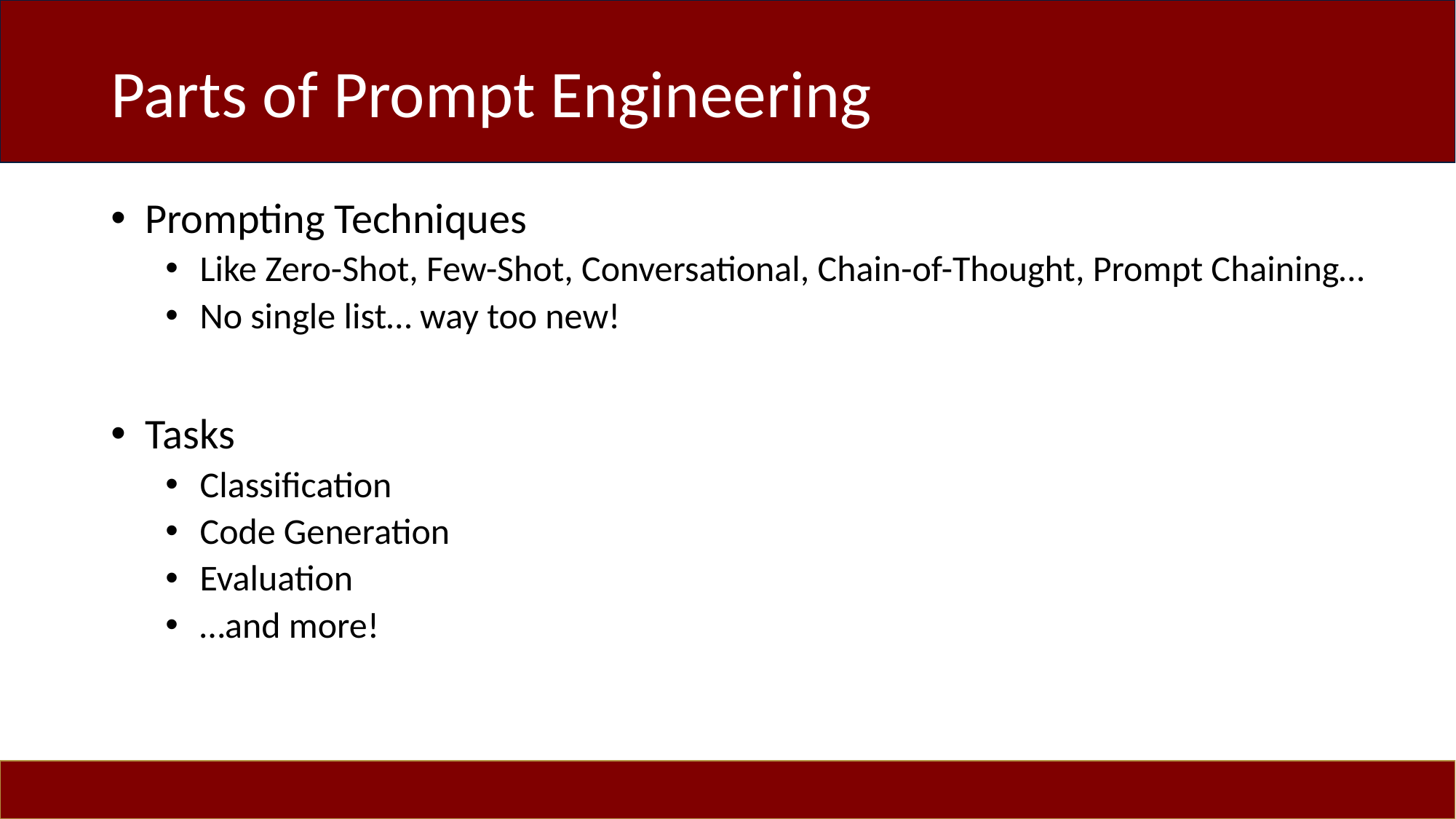

# Parts of Prompt Engineering
Prompting Techniques
Like Zero-Shot, Few-Shot, Conversational, Chain-of-Thought, Prompt Chaining…
No single list… way too new!

Tasks
Classification
Code Generation
Evaluation
…and more!